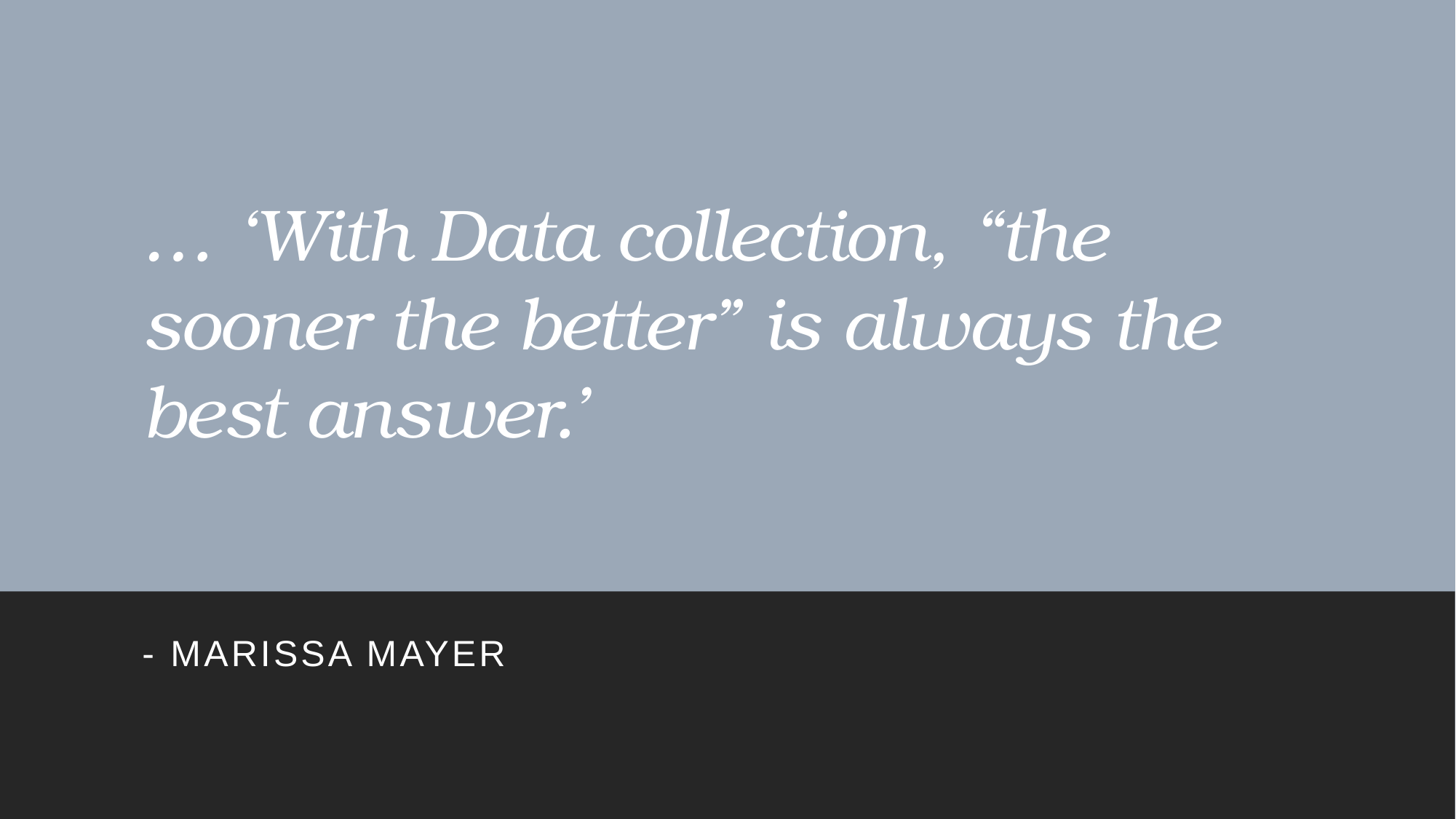

# … ‘With Data collection, “the sooner the better” is always the best answer.’

- MARISSA MAYER